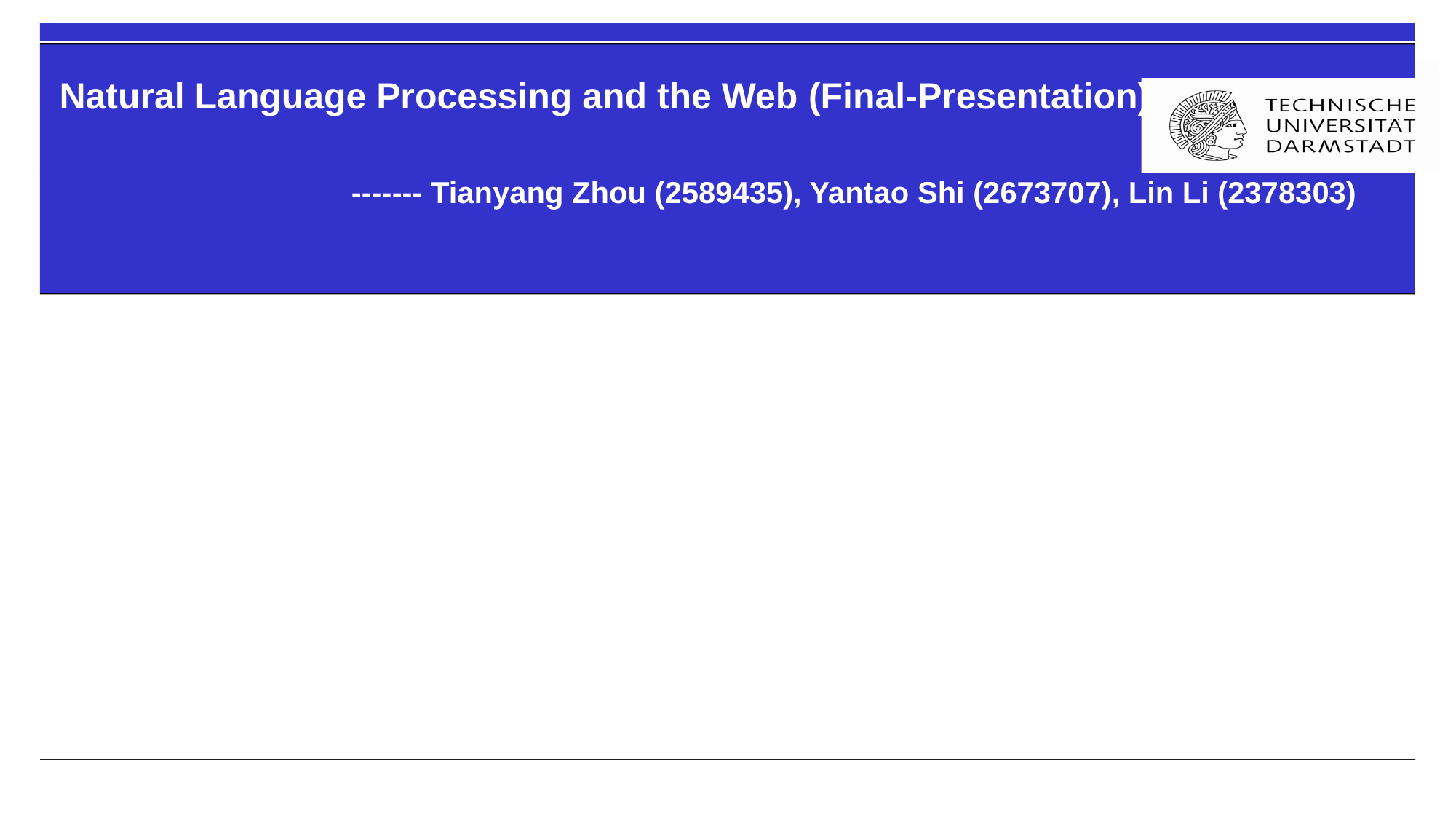

Natural Language Processing and the Web (Final-Presentation)
  ------- Tianyang Zhou (2589435), Yantao Shi (2673707), Lin Li (2378303)